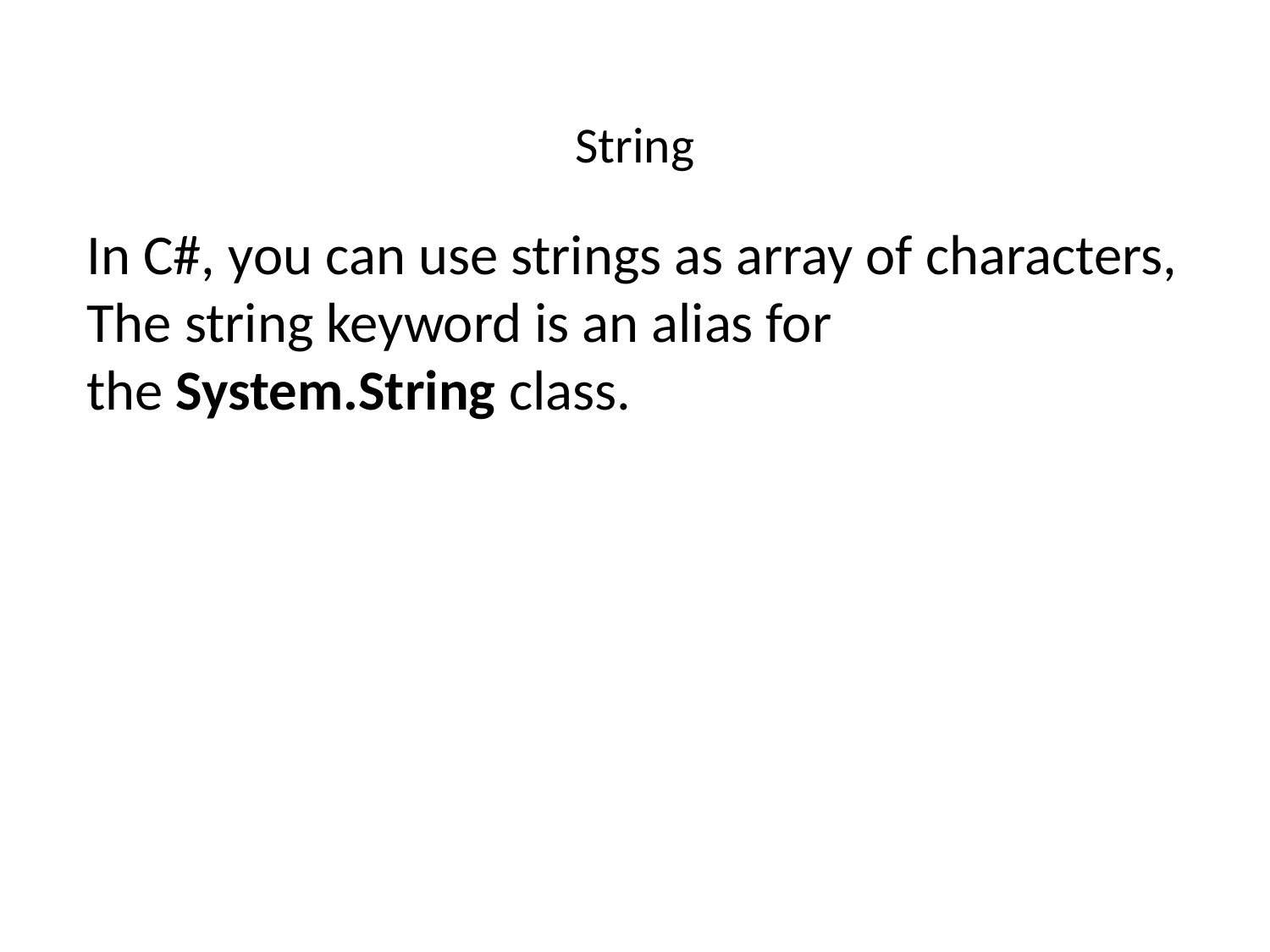

# String
In C#, you can use strings as array of characters, The string keyword is an alias for  the System.String class.